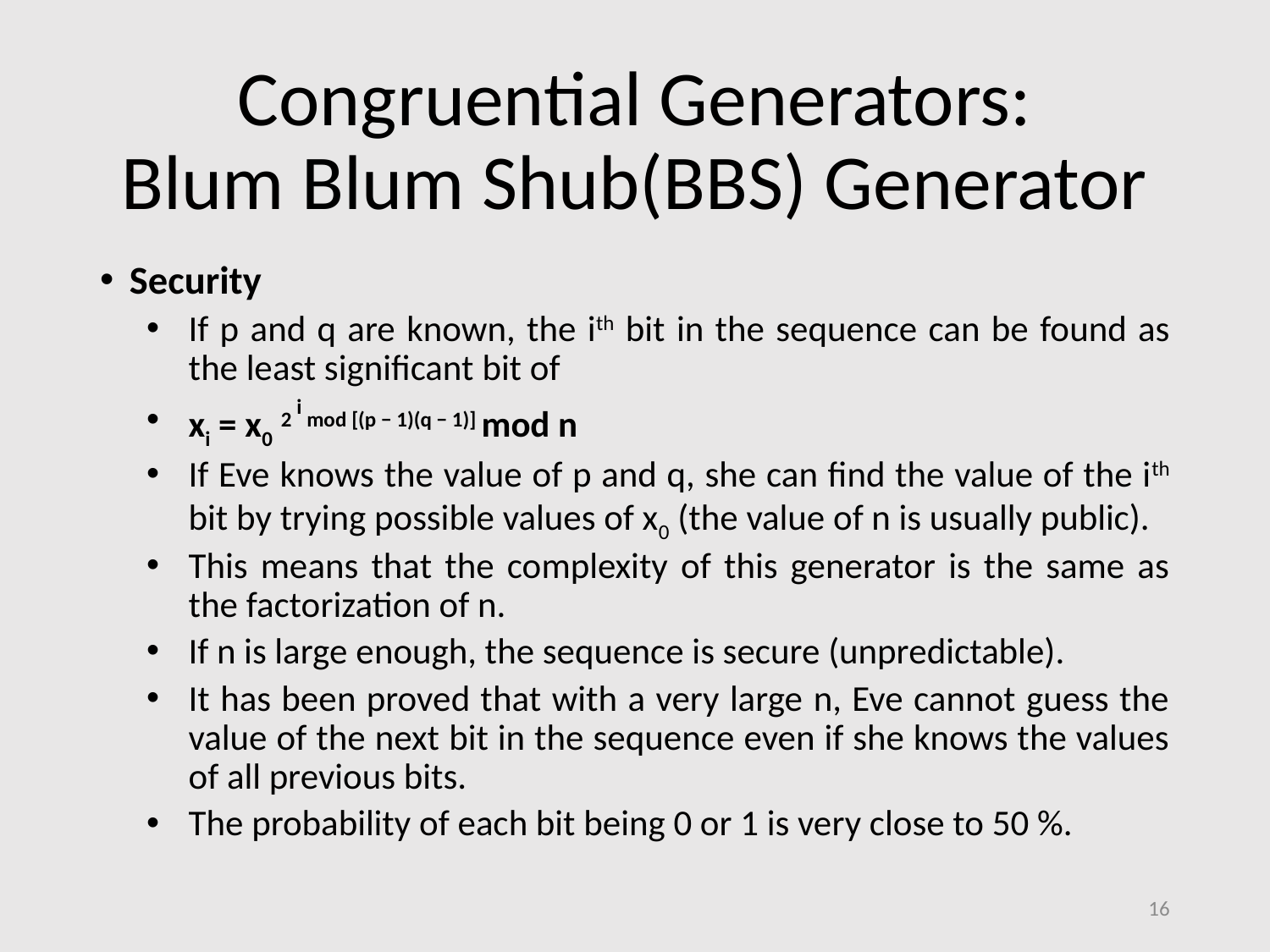

# Congruential Generators: Blum Blum Shub(BBS) Generator
Security
If p and q are known, the ith bit in the sequence can be found as the least significant bit of
xi = x0 2 i mod [(p − 1)(q − 1)] mod n
If Eve knows the value of p and q, she can find the value of the ith bit by trying possible values of x0 (the value of n is usually public).
This means that the complexity of this generator is the same as the factorization of n.
If n is large enough, the sequence is secure (unpredictable).
It has been proved that with a very large n, Eve cannot guess the value of the next bit in the sequence even if she knows the values of all previous bits.
The probability of each bit being 0 or 1 is very close to 50 %.
16